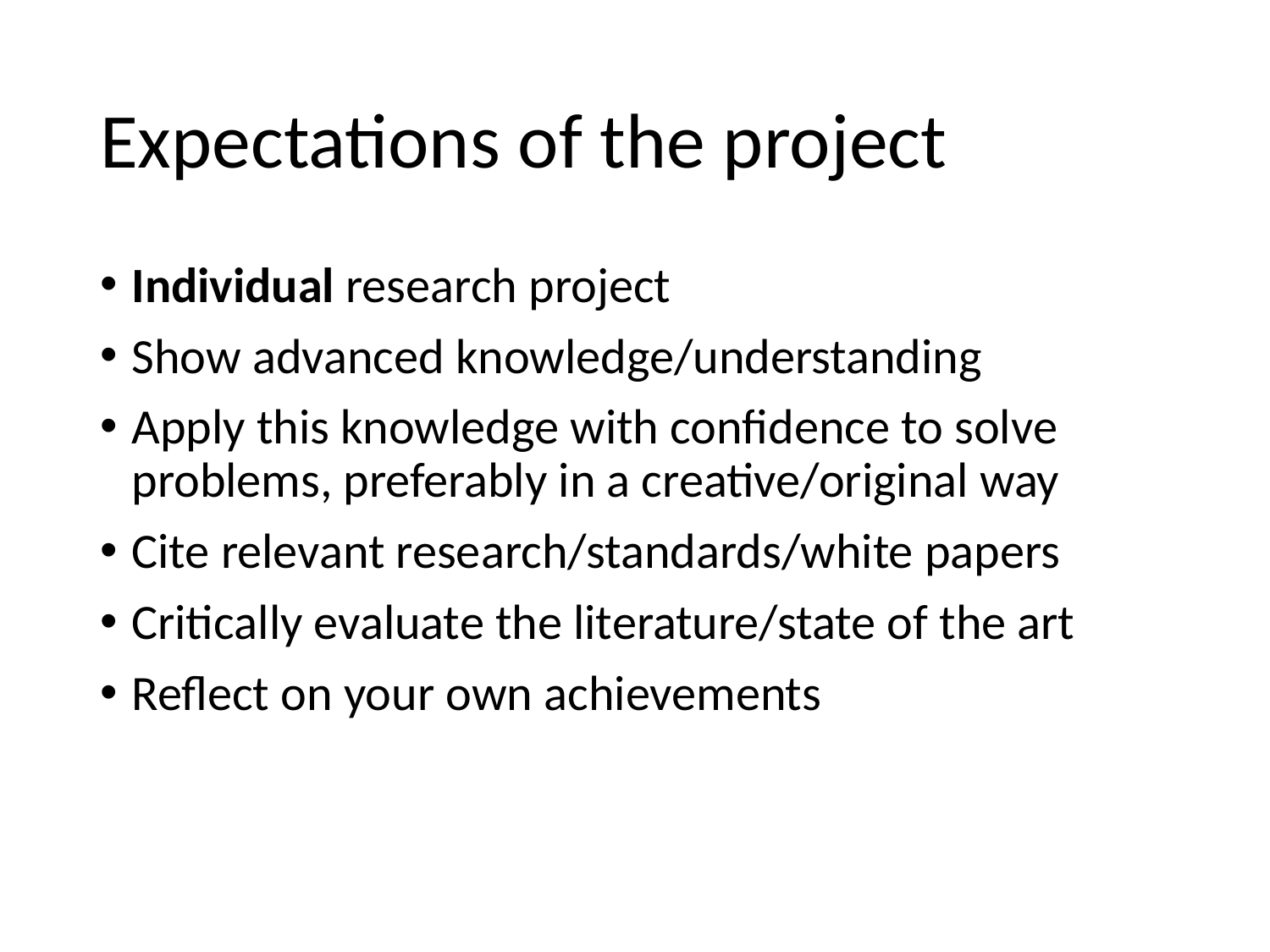

# Expectations of the project
Individual research project
Show advanced knowledge/understanding
Apply this knowledge with confidence to solve problems, preferably in a creative/original way
Cite relevant research/standards/white papers
Critically evaluate the literature/state of the art
Reflect on your own achievements